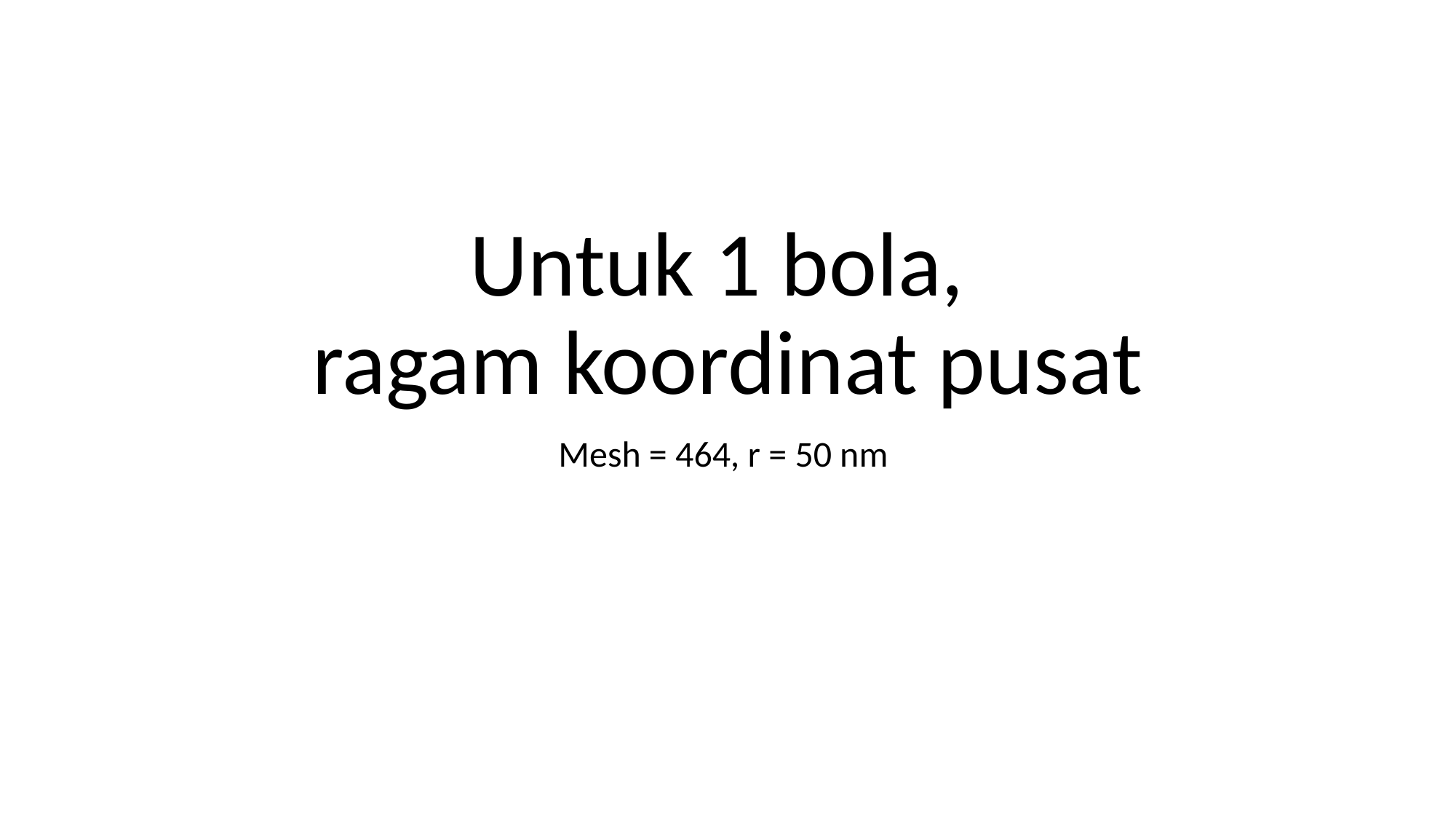

# Untuk 1 bola, ragam koordinat pusat
Mesh = 464, r = 50 nm